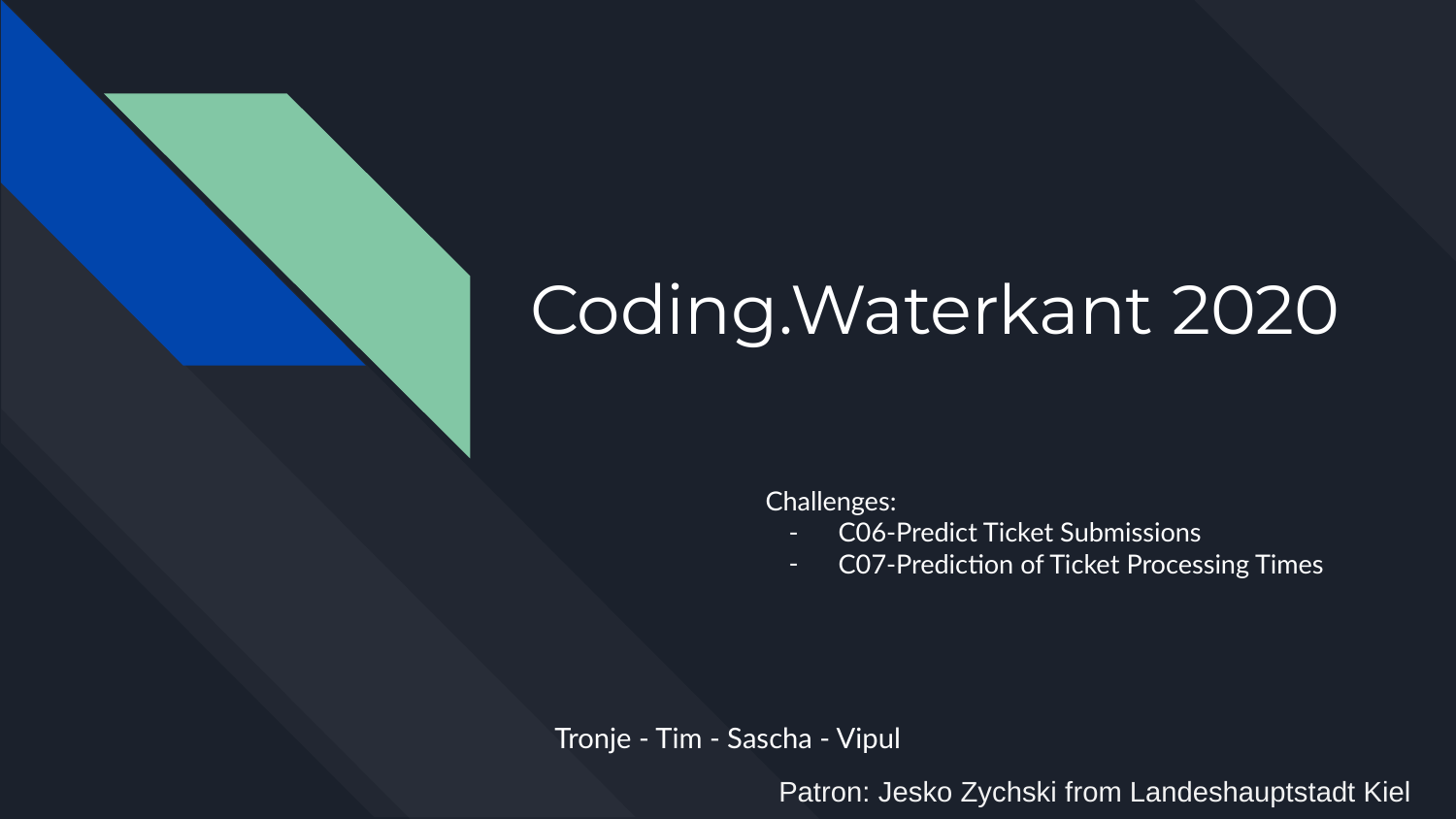

# Coding.Waterkant 2020
Challenges:
C06-Predict Ticket Submissions
C07-Prediction of Ticket Processing Times
Tronje - Tim - Sascha - Vipul
Patron: Jesko Zychski from Landeshauptstadt Kiel